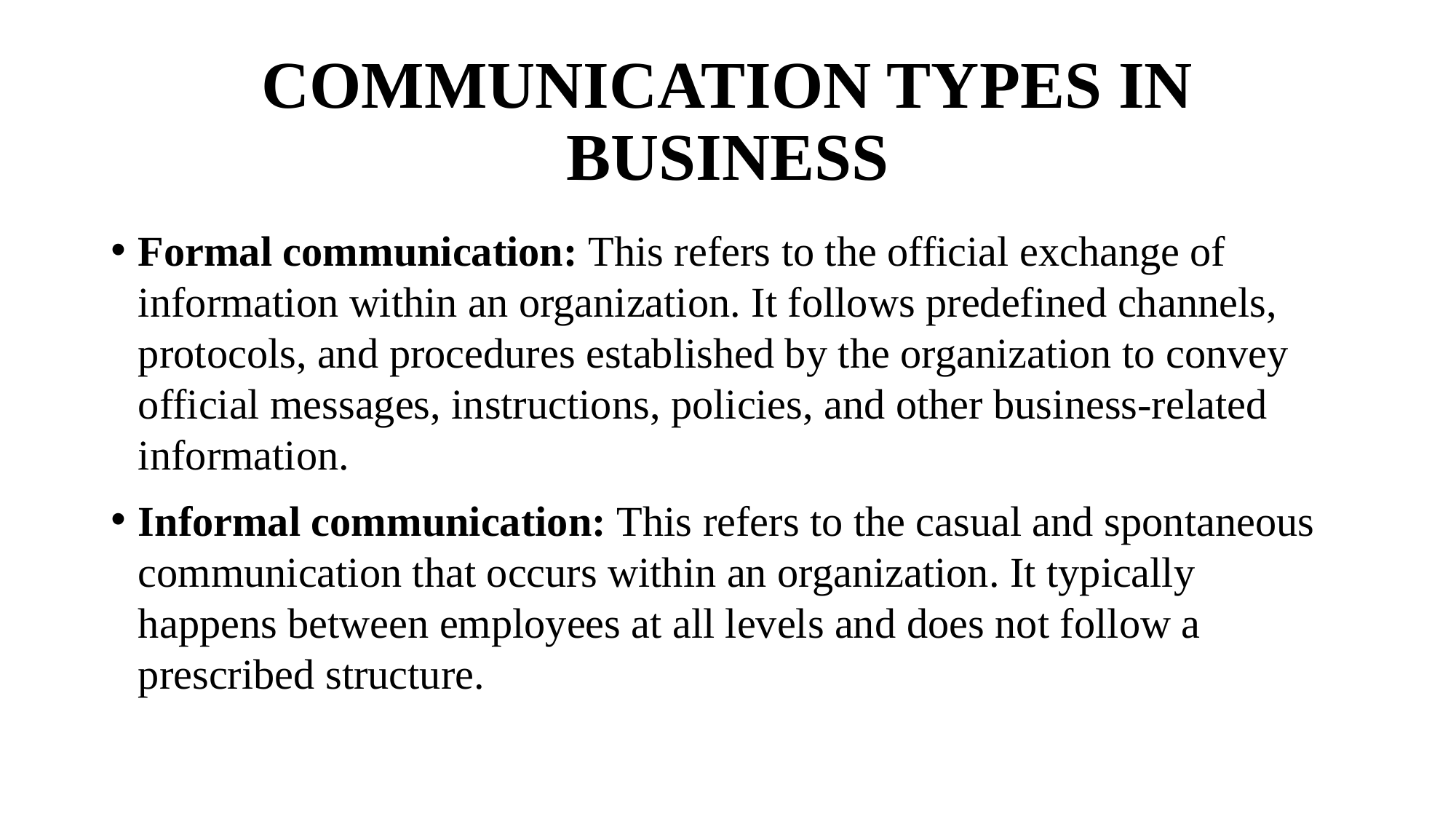

# COMMUNICATION TYPES IN BUSINESS
Formal communication: This refers to the official exchange of information within an organization. It follows predefined channels, protocols, and procedures established by the organization to convey official messages, instructions, policies, and other business-related information.
Informal communication: This refers to the casual and spontaneous communication that occurs within an organization. It typically happens between employees at all levels and does not follow a prescribed structure.